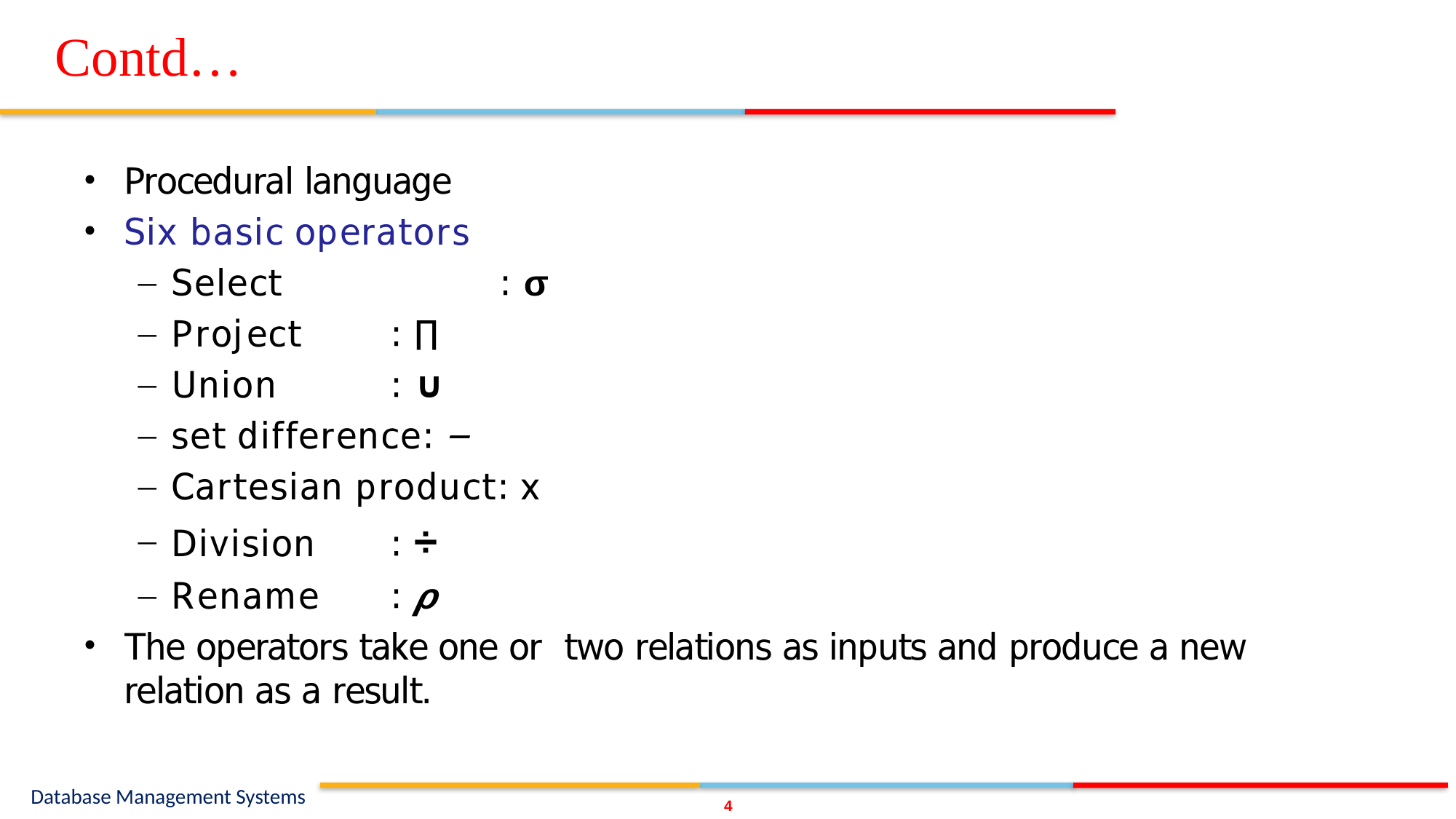

# Contd…
Procedural language
Six basic operators
Select		: σ
Project	: ∏
Union		: ∪
set difference: –
Cartesian product: x
Division	: ÷
Rename	: ρ
The operators take one or  two relations as inputs and produce a new relation as a result.